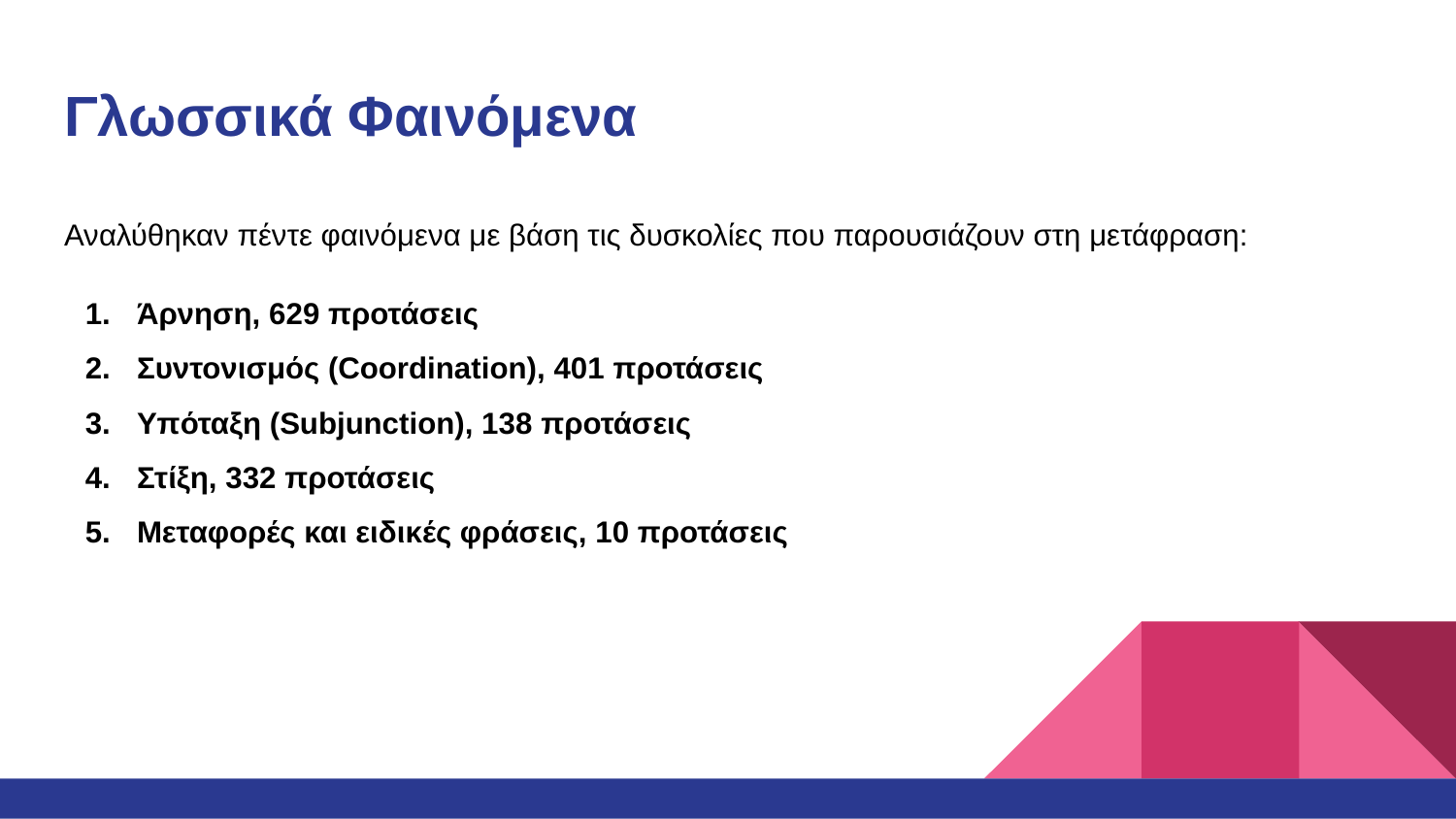

# Γλωσσικά Φαινόμενα
Αναλύθηκαν πέντε φαινόμενα με βάση τις δυσκολίες που παρουσιάζουν στη μετάφραση:
Άρνηση, 629 προτάσεις
Συντονισμός (Coordination), 401 προτάσεις
Υπόταξη (Subjunction), 138 προτάσεις
Στίξη, 332 προτάσεις
Μεταφορές και ειδικές φράσεις, 10 προτάσεις